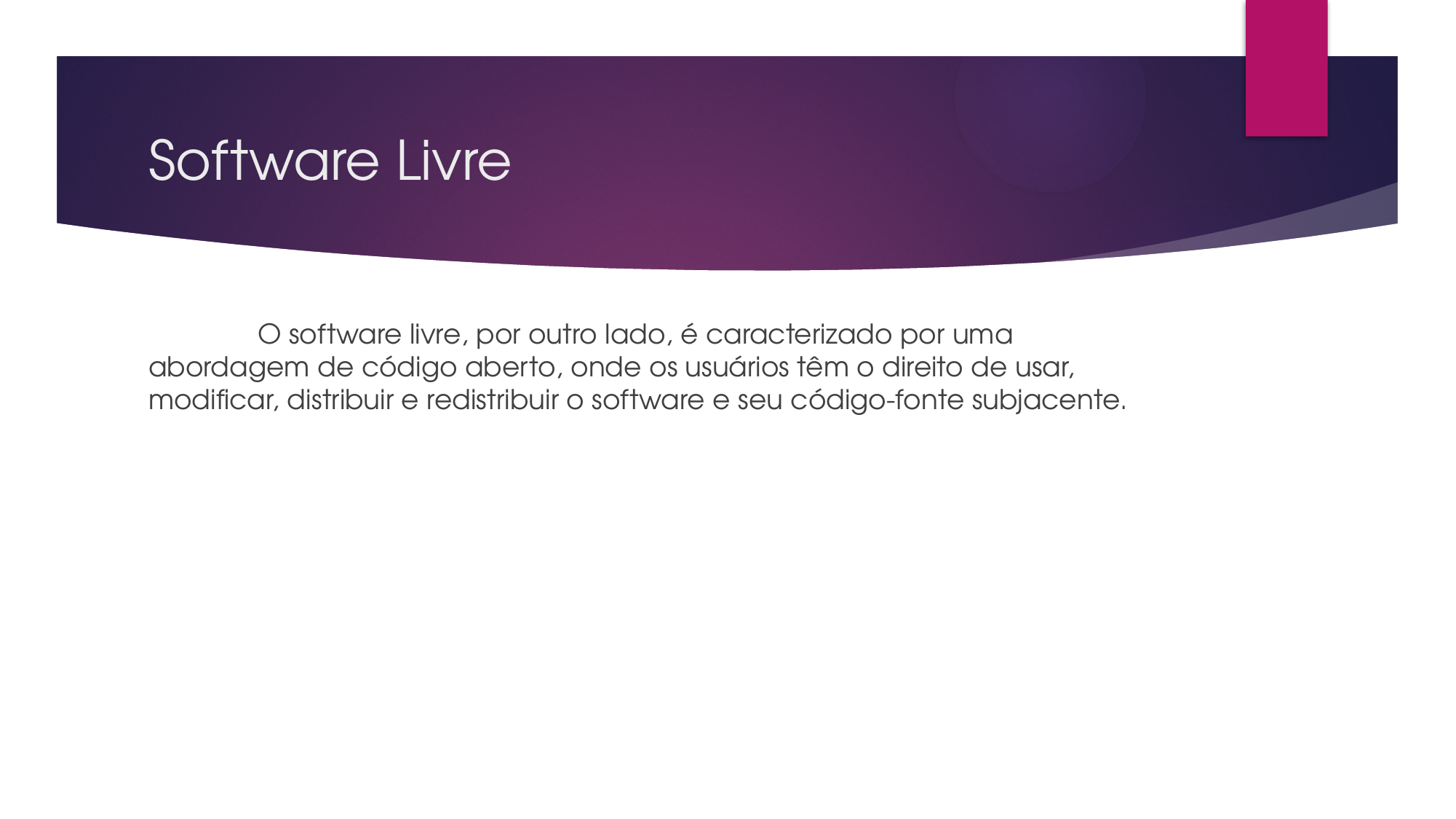

# Software Livre
	O software livre, por outro lado, é caracterizado por uma abordagem de código aberto, onde os usuários têm o direito de usar, modificar, distribuir e redistribuir o software e seu código-fonte subjacente.